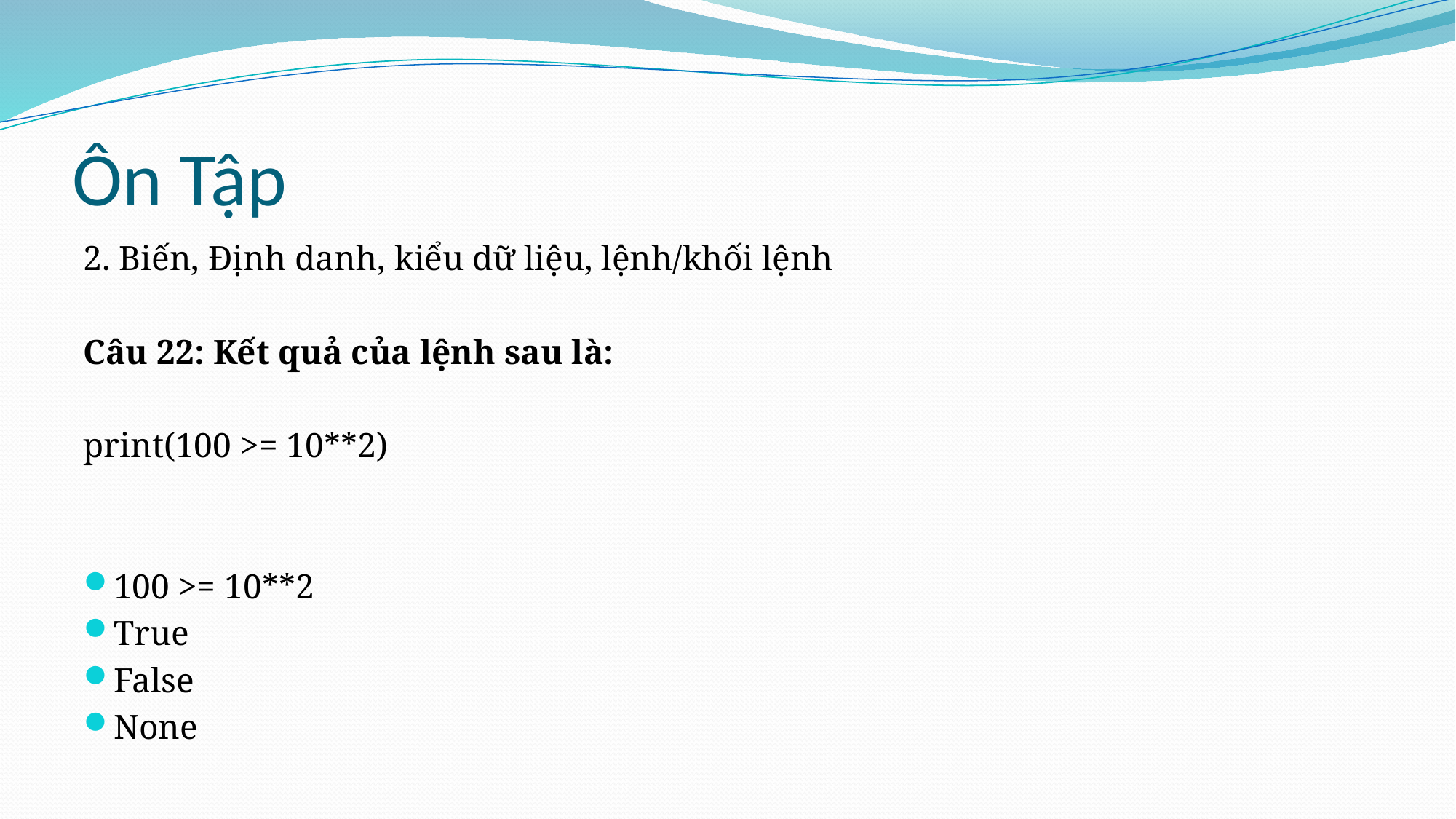

# Ôn Tập
2. Biến, Định danh, kiểu dữ liệu, lệnh/khối lệnh

Câu 22: Kết quả của lệnh sau là:

print(100 >= 10**2)

100 >= 10**2
True
False
None